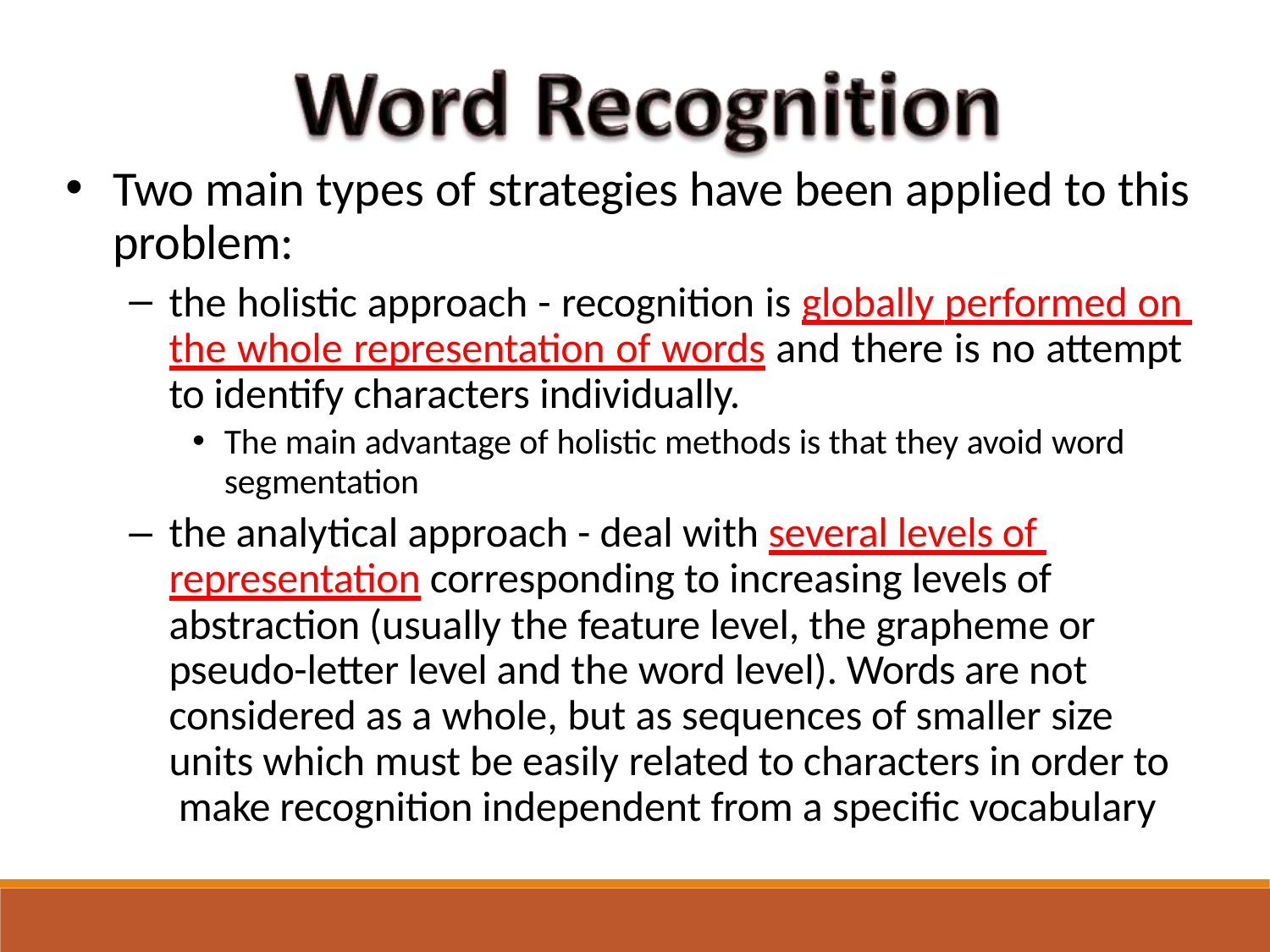

Two main types of strategies have been applied to this  problem:
the holistic approach - recognition is globally performed on  the whole representation of words and there is no attempt  to identify characters individually.
The main advantage of holistic methods is that they avoid word
segmentation
the analytical approach - deal with several levels of  representation corresponding to increasing levels of  abstraction (usually the feature level, the grapheme or  pseudo-letter level and the word level). Words are not  considered as a whole, but as sequences of smaller size  units which must be easily related to characters in order to  make recognition independent from a specific vocabulary